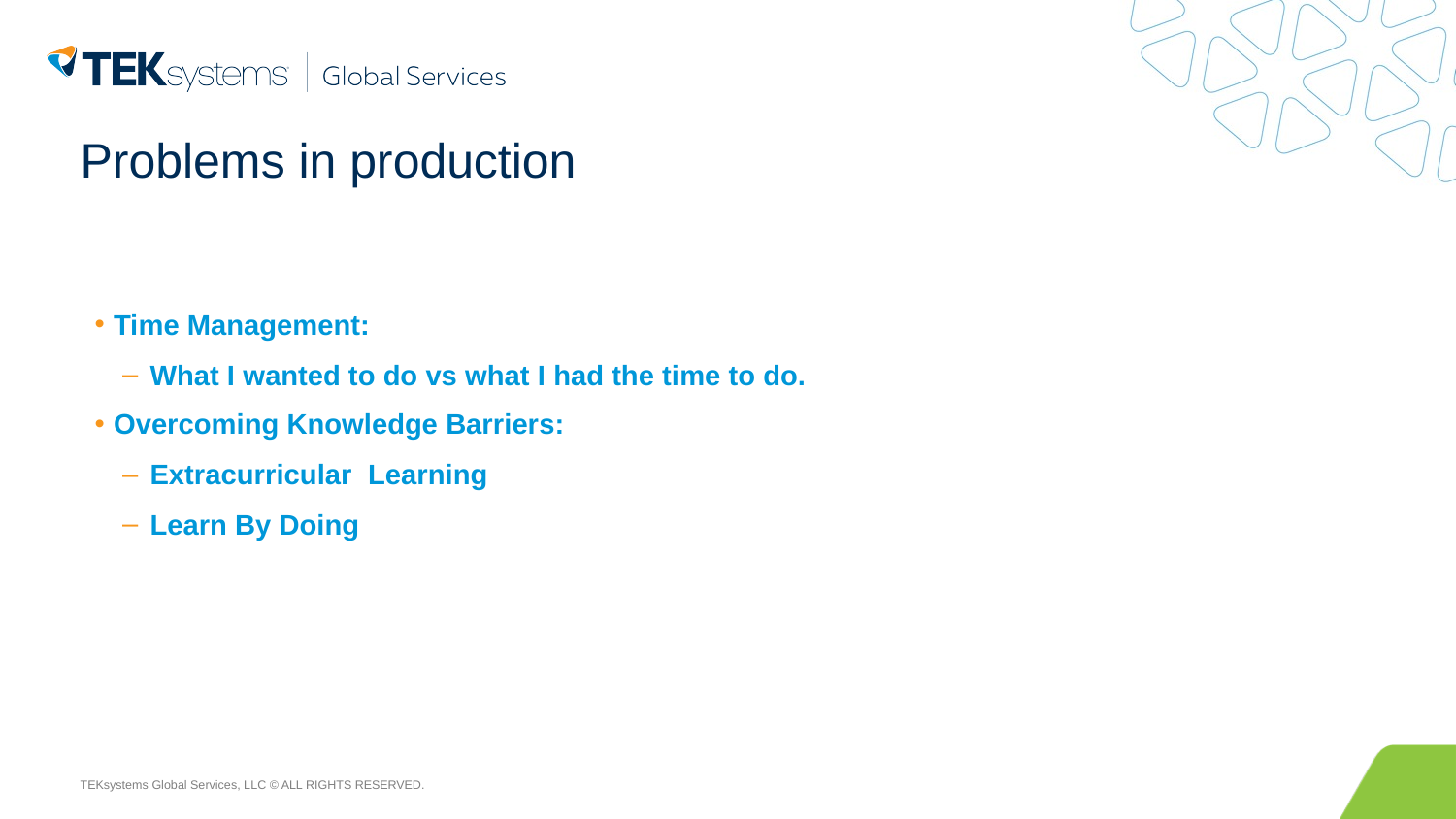

# Problems in production

Time Management:
What I wanted to do vs what I had the time to do.
Overcoming Knowledge Barriers:
Extracurricular  Learning
Learn By Doing